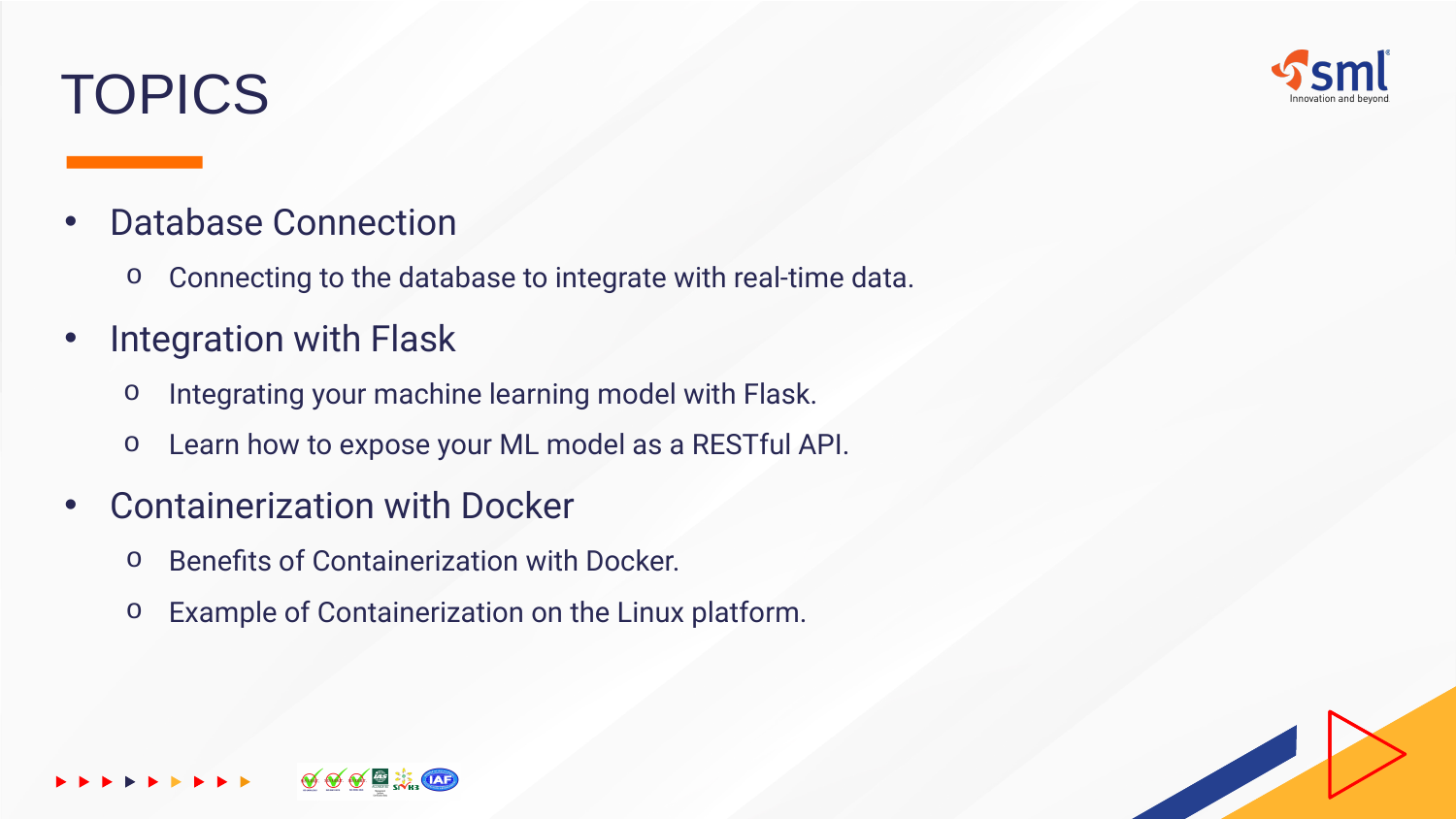

# TOPICS

Database Connection
Connecting to the database to integrate with real-time data.
Integration with Flask
Integrating your machine learning model with Flask.
Learn how to expose your ML model as a RESTful API.
Containerization with Docker
Benefits of Containerization with Docker.
Example of Containerization on the Linux platform.